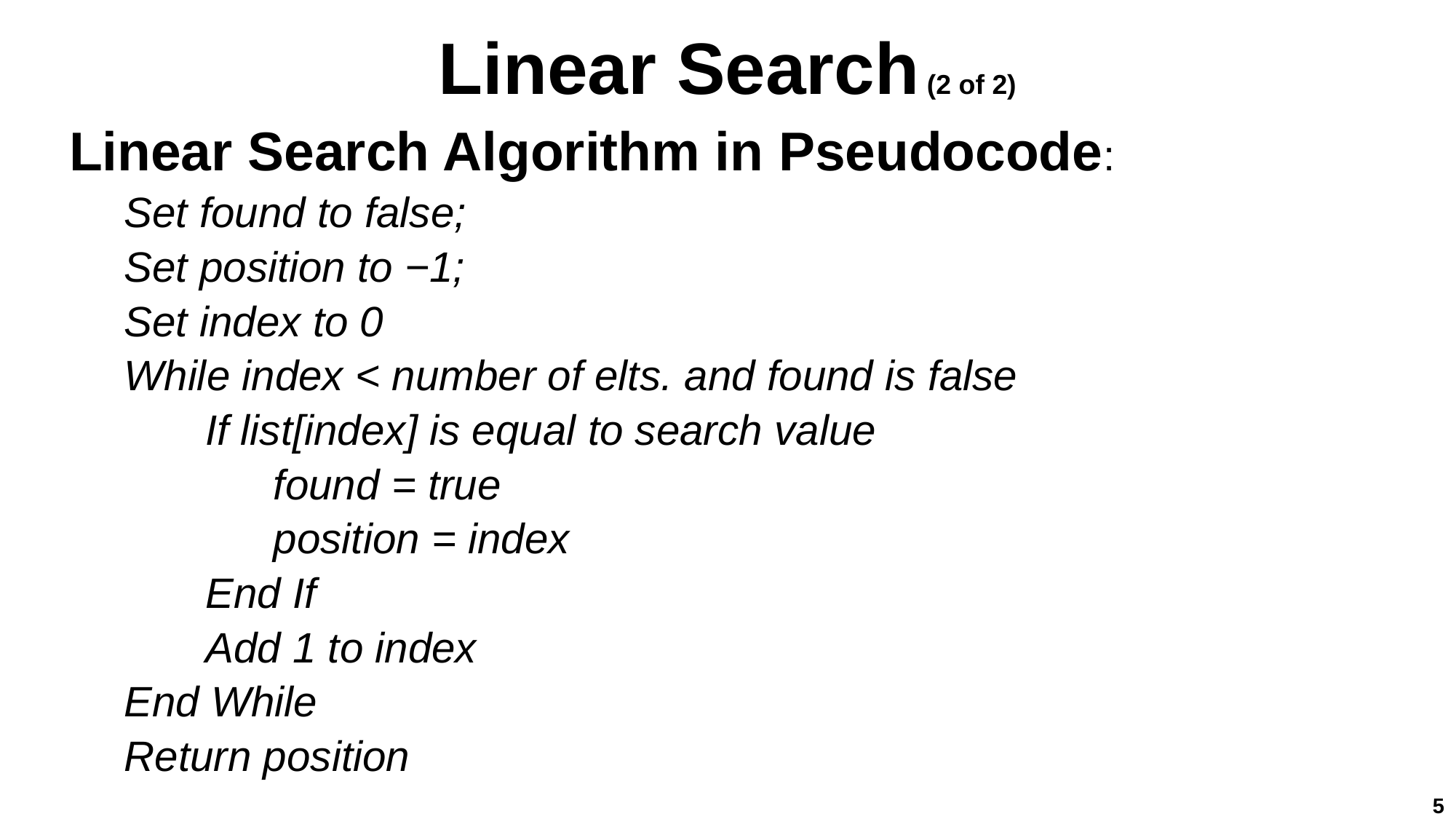

# Linear Search (2 of 2)
Linear Search Algorithm in Pseudocode:
Set found to false;
Set position to −1;
Set index to 0
While index < number of elts. and found is false
If list[index] is equal to search value
found = true
position = index
End If
Add 1 to index
End While
Return position
5